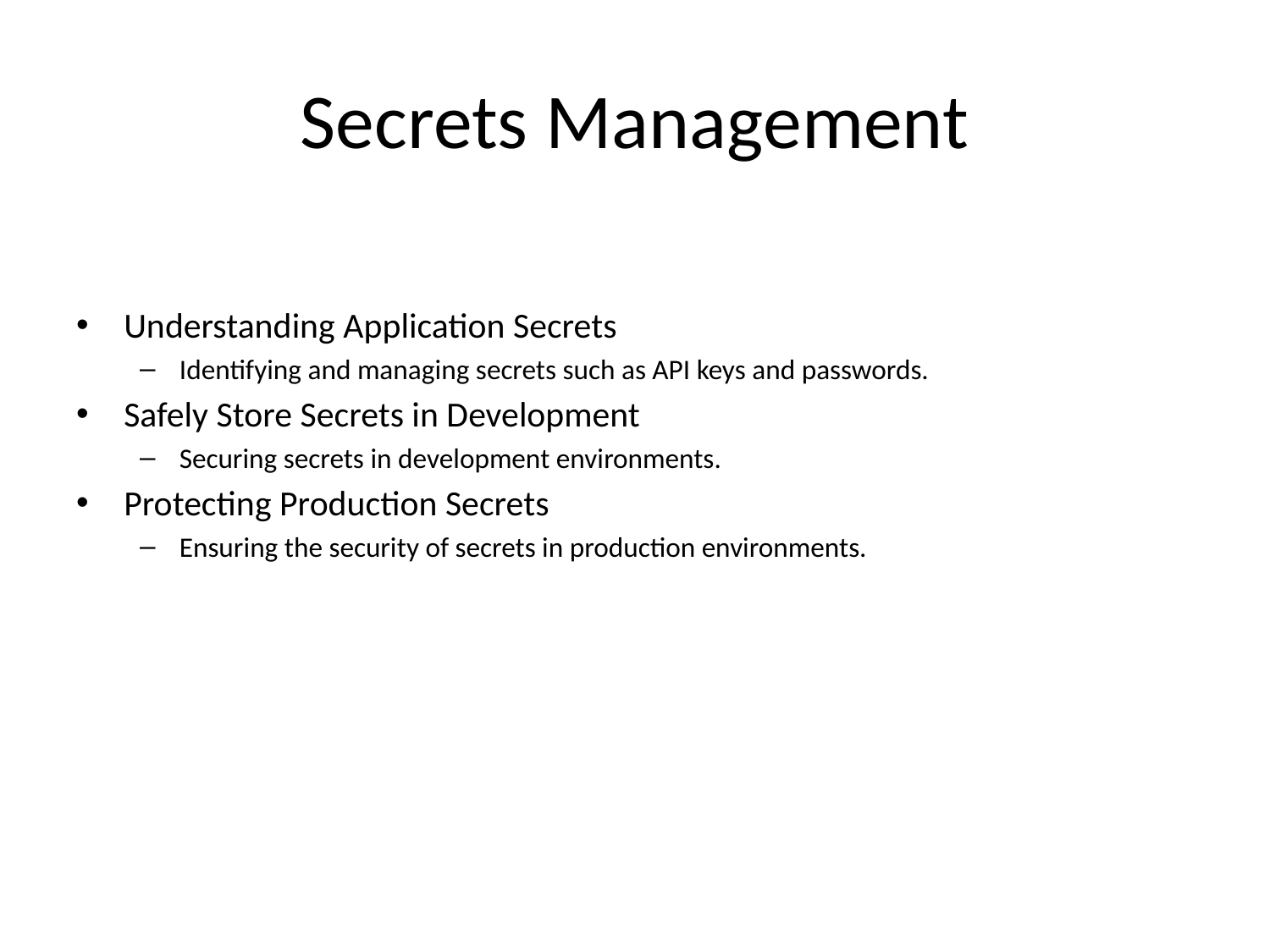

# Secrets Management

Understanding Application Secrets
Identifying and managing secrets such as API keys and passwords.
Safely Store Secrets in Development
Securing secrets in development environments.
Protecting Production Secrets
Ensuring the security of secrets in production environments.